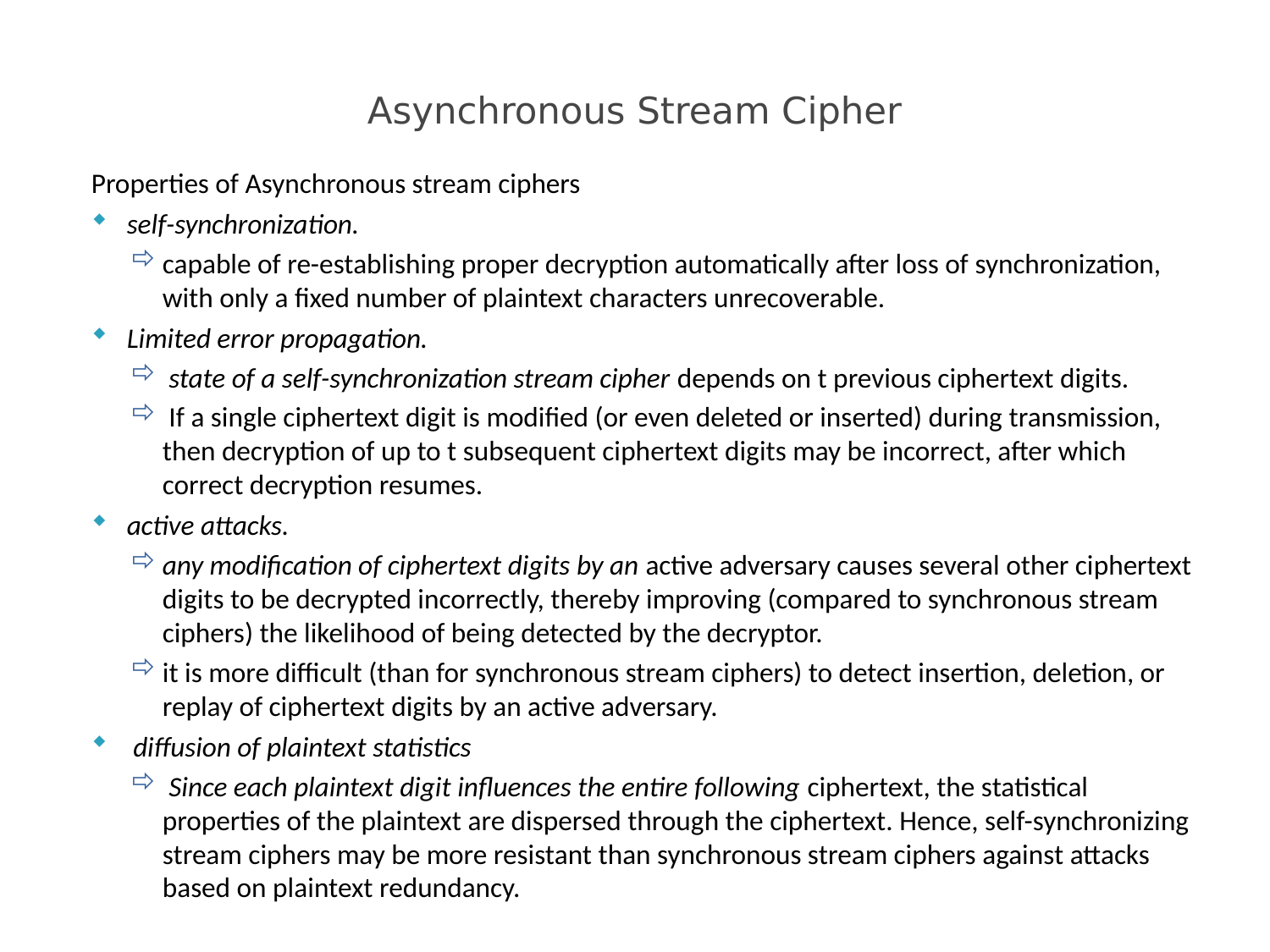

Asynchronous Stream Cipher
Properties of Asynchronous stream ciphers
self-synchronization.
capable of re-establishing proper decryption automatically after loss of synchronization, with only a fixed number of plaintext characters unrecoverable.
Limited error propagation.
 state of a self-synchronization stream cipher depends on t previous ciphertext digits.
 If a single ciphertext digit is modified (or even deleted or inserted) during transmission, then decryption of up to t subsequent ciphertext digits may be incorrect, after which correct decryption resumes.
active attacks.
any modification of ciphertext digits by an active adversary causes several other ciphertext digits to be decrypted incorrectly, thereby improving (compared to synchronous stream ciphers) the likelihood of being detected by the decryptor.
it is more difficult (than for synchronous stream ciphers) to detect insertion, deletion, or replay of ciphertext digits by an active adversary.
 diffusion of plaintext statistics
 Since each plaintext digit influences the entire following ciphertext, the statistical properties of the plaintext are dispersed through the ciphertext. Hence, self-synchronizing stream ciphers may be more resistant than synchronous stream ciphers against attacks based on plaintext redundancy.